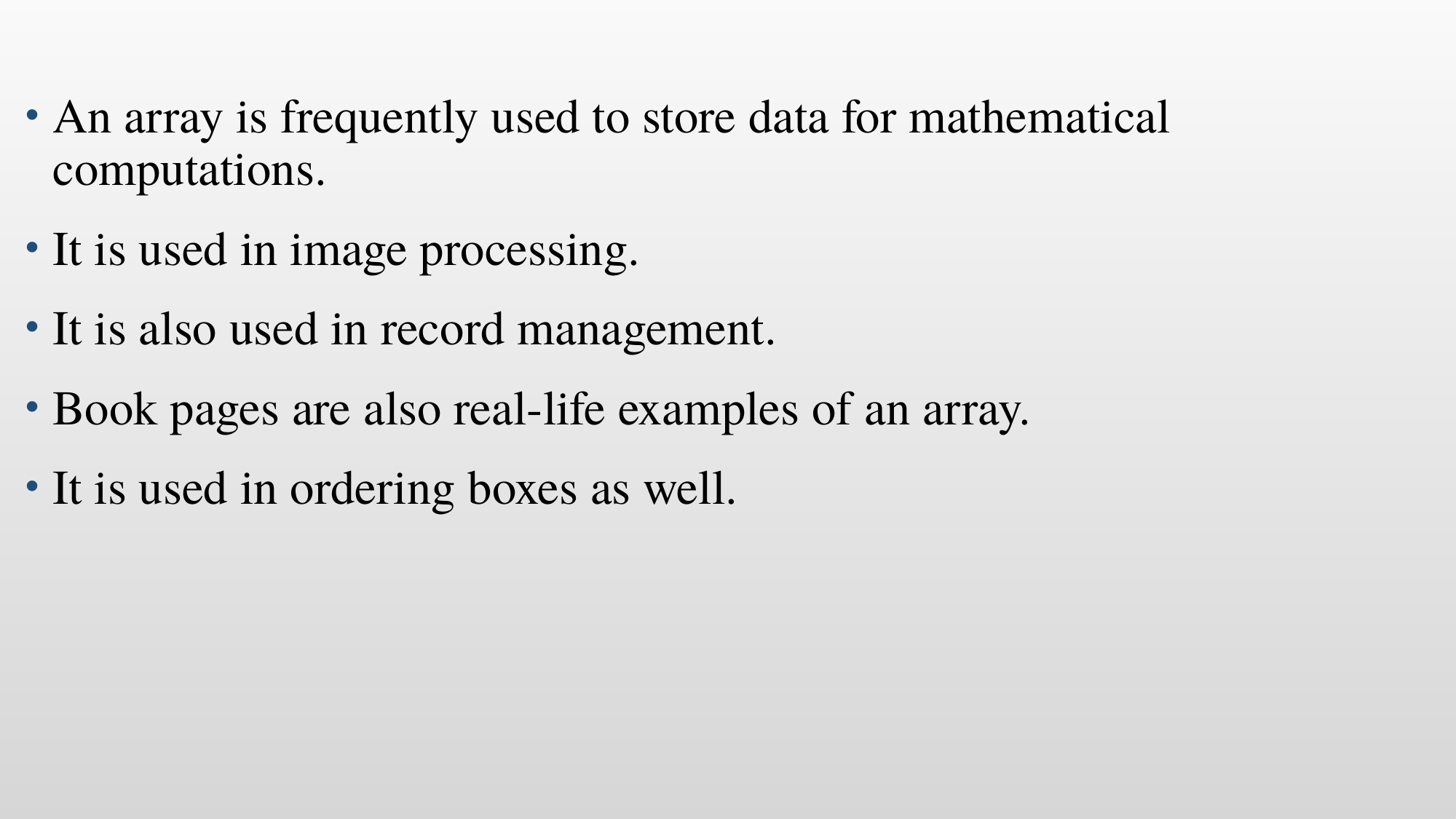

#
An array is frequently used to store data for mathematical computations.
It is used in image processing.
It is also used in record management.
Book pages are also real-life examples of an array.
It is used in ordering boxes as well.